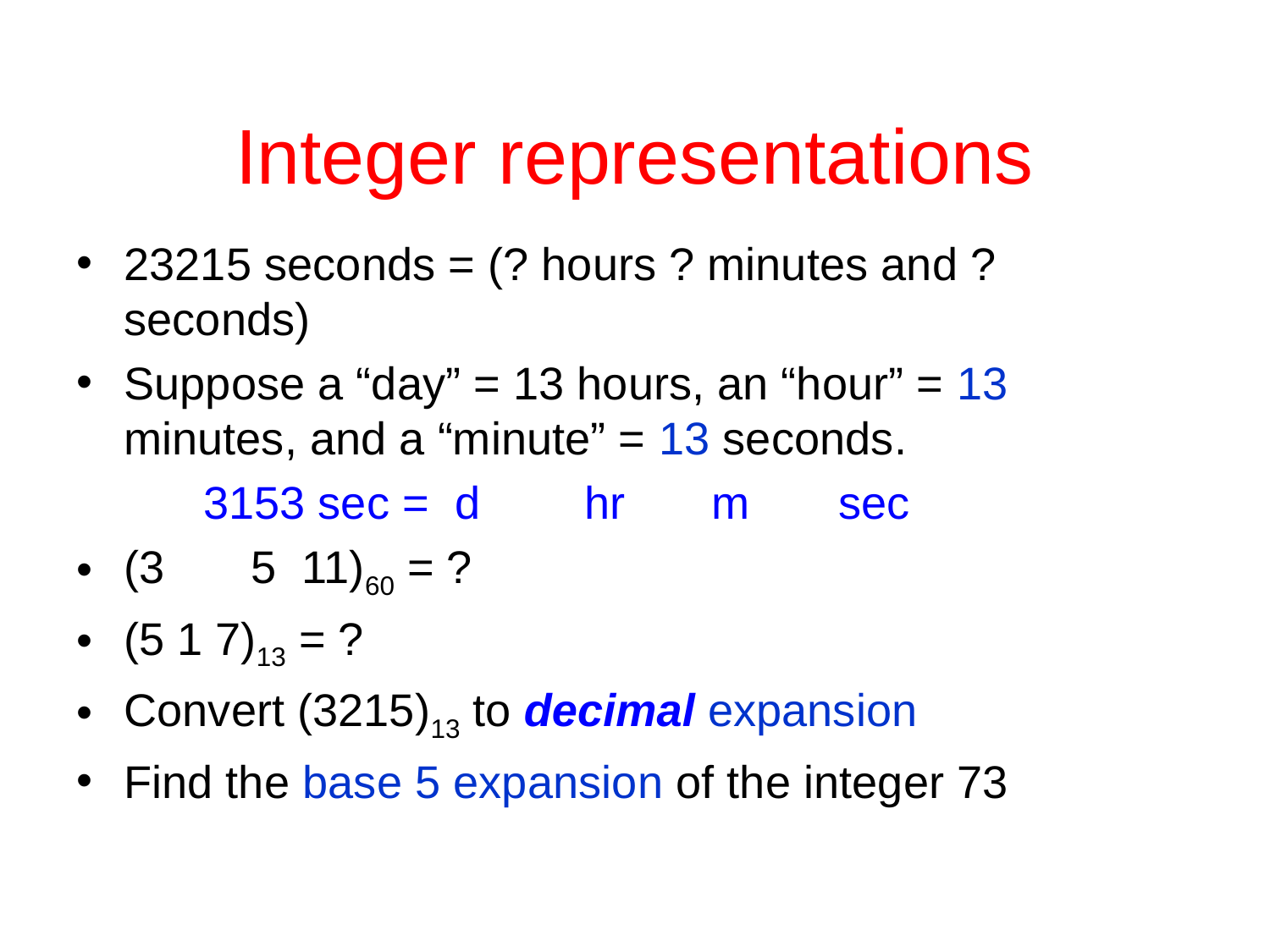

# Integer representations
23215 seconds = (? hours ? minutes and ? seconds)
Suppose a “day” = 13 hours, an “hour” = 13 minutes, and a “minute” = 13 seconds.
	3153 sec =  d	hr	m	sec
(3	5  11)60 = ?
(5 1 7)13 = ?
Convert (3215)13 to decimal expansion
Find the base 5 expansion of the integer 73